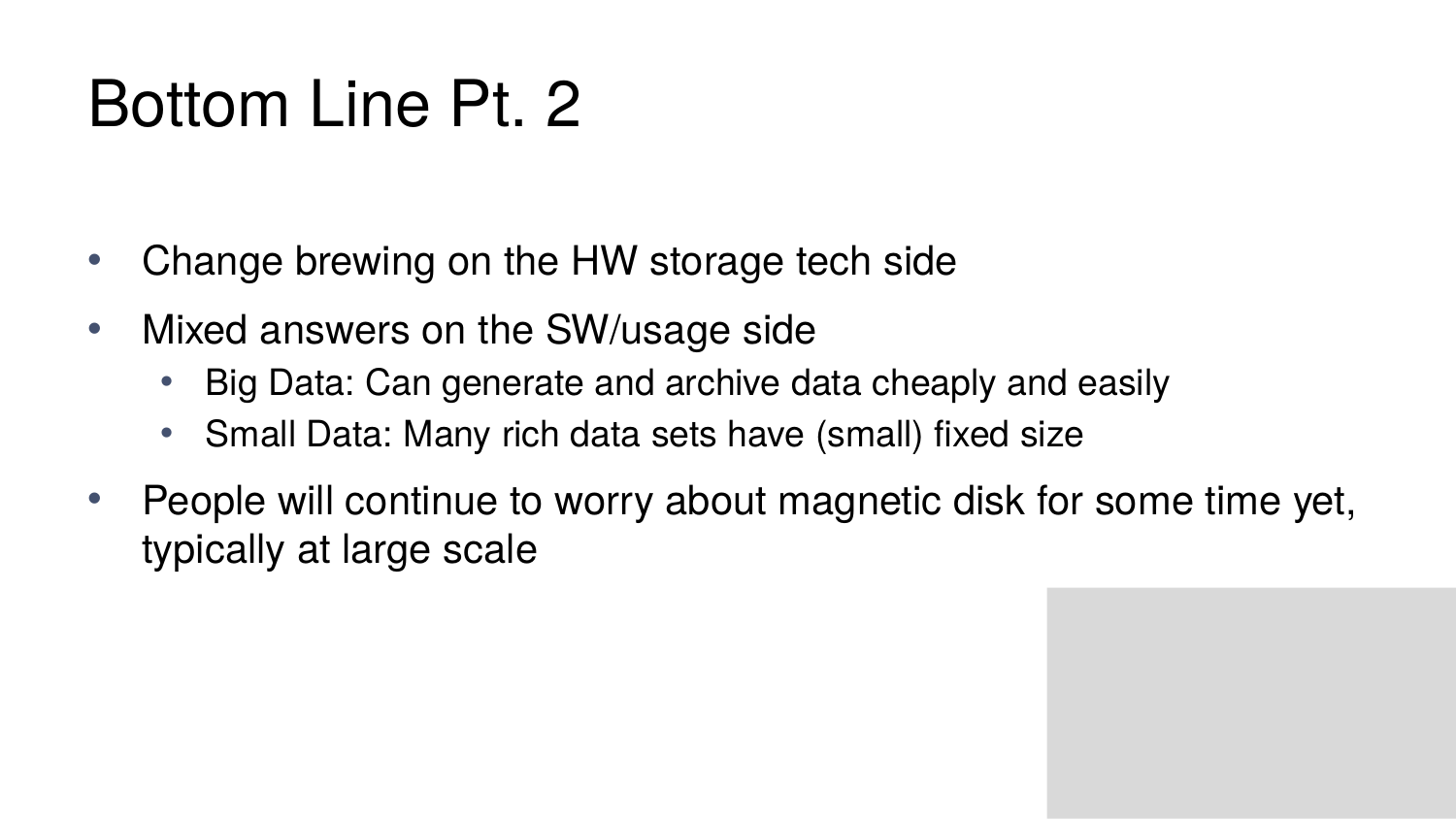

# Bottom Line Pt. 2
Change brewing on the HW storage tech side
Mixed answers on the SW/usage side
Big Data: Can generate and archive data cheaply and easily
Small Data: Many rich data sets have (small) fixed size
People will continue to worry about magnetic disk for some time yet, typically at large scale